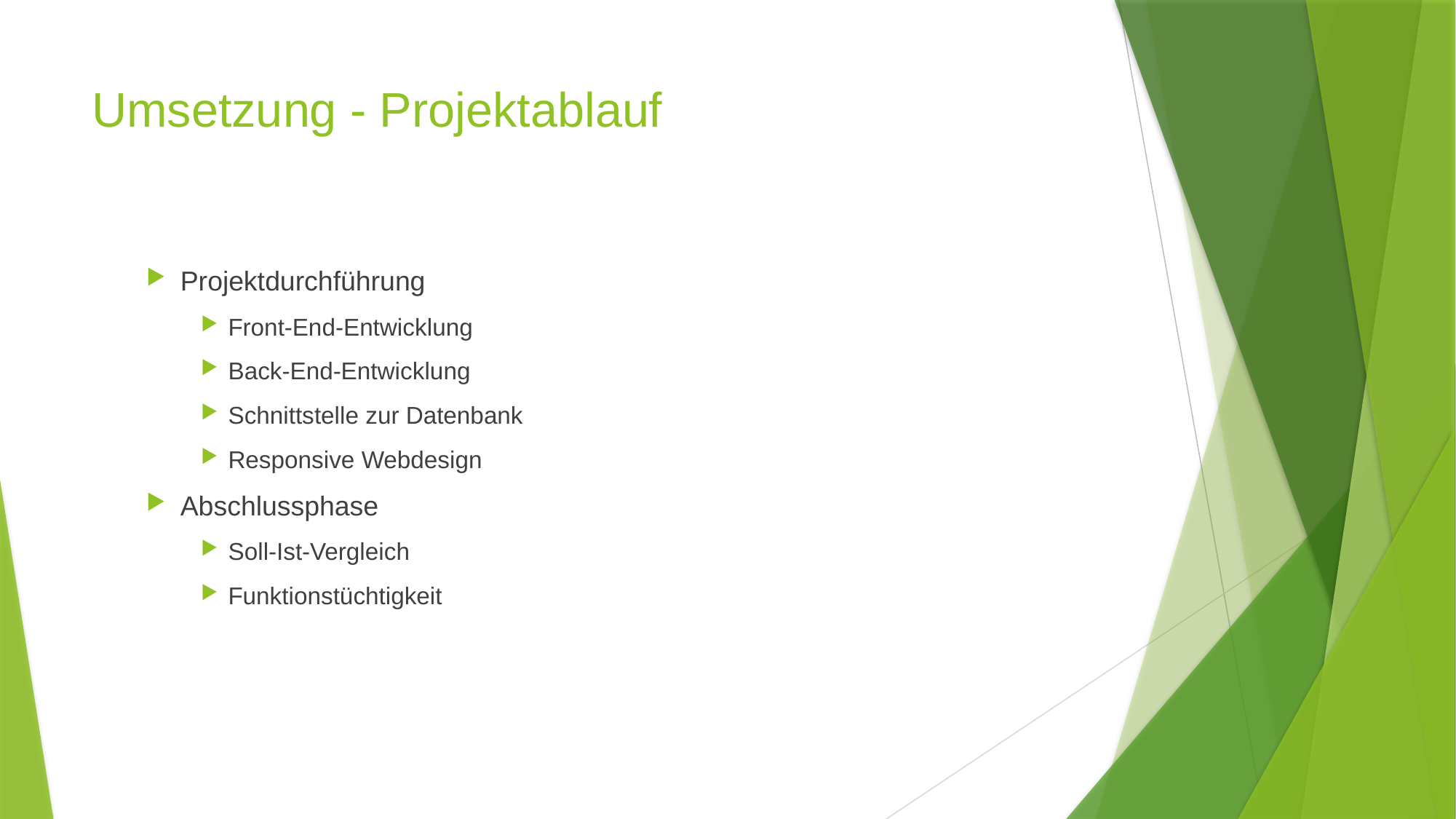

# Umsetzung - Projektablauf
Projektdurchführung
Front-End-Entwicklung
Back-End-Entwicklung
Schnittstelle zur Datenbank
Responsive Webdesign
Abschlussphase
Soll-Ist-Vergleich
Funktionstüchtigkeit